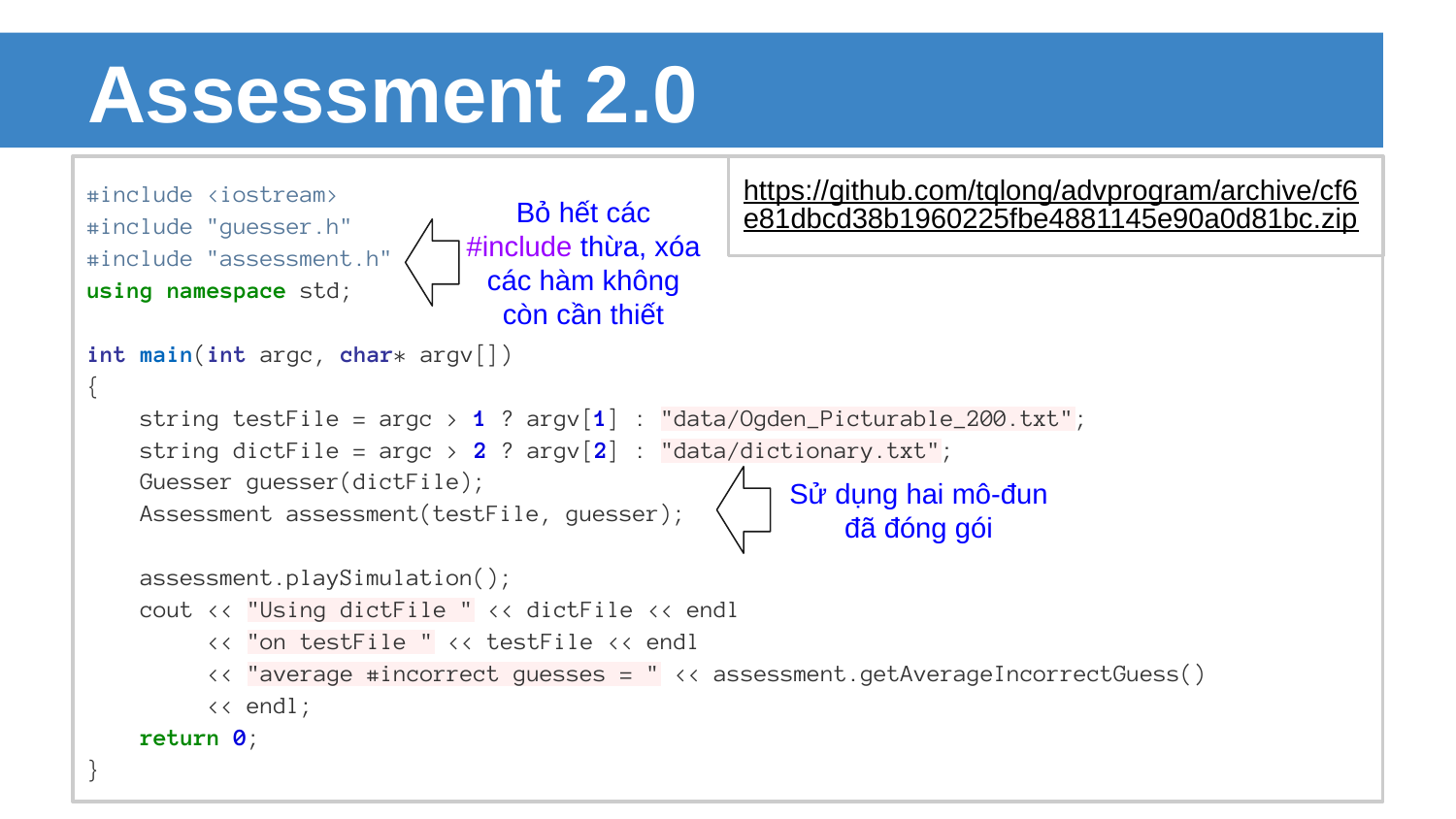

# Assessment 2.0

#include <iostream>
#include "guesser.h"
#include "assessment.h"
using namespace std;
int main(int argc, char* argv[])
{
    string testFile = argc > 1 ? argv[1] : "data/Ogden_Picturable_200.txt";
    string dictFile = argc > 2 ? argv[2] : "data/dictionary.txt";
    Guesser guesser(dictFile);
    Assessment assessment(testFile, guesser);
    assessment.playSimulation();
    cout << "Using dictFile " << dictFile << endl
         << "on testFile " << testFile << endl
         << "average #incorrect guesses = " << assessment.getAverageIncorrectGuess()
         << endl;
    return 0;
}
https://github.com/tqlong/advprogram/archive/cf6e81dbcd38b1960225fbe4881145e90a0d81bc.zip
Bỏ hết các #include thừa, xóa các hàm không còn cần thiết

Sử dụng hai mô-đun đã đóng gói